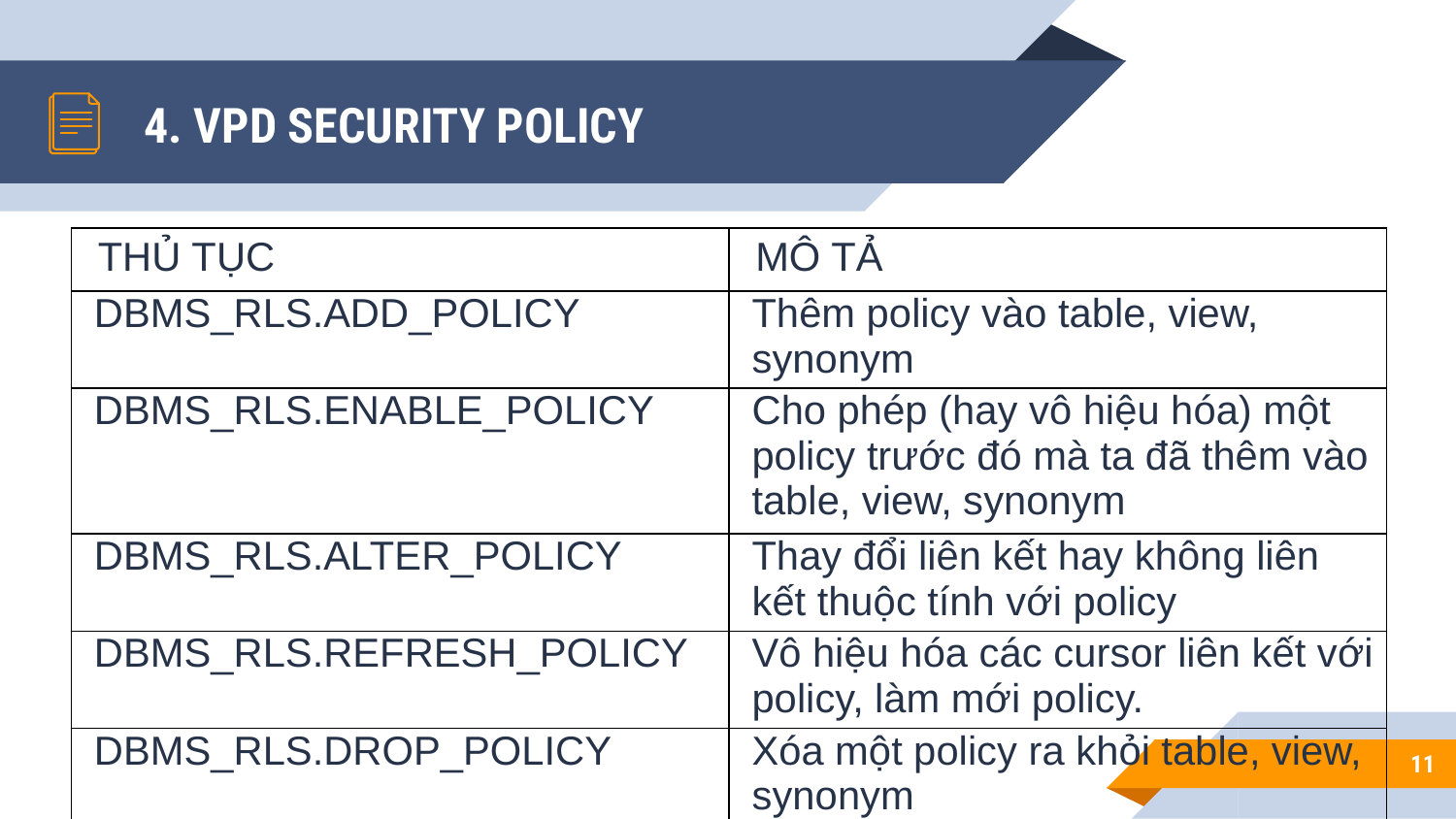

Trước VPD:

# 4. VPD SECURITY POLICY

| THỦ TỤC | MÔ TẢ |
| --- | --- |
| DBMS\_RLS.ADD\_POLICY | Thêm policy vào table, view, synonym |
| DBMS\_RLS.ENABLE\_POLICY | Cho phép (hay vô hiệu hóa) một policy trước đó mà ta đã thêm vào table, view, synonym |
| DBMS\_RLS.ALTER\_POLICY | Thay đổi liên kết hay không liên kết thuộc tính với policy |
| DBMS\_RLS.REFRESH\_POLICY | Vô hiệu hóa các cursor liên kết với policy, làm mới policy. |
| DBMS\_RLS.DROP\_POLICY | Xóa một policy ra khỏi table, view, synonym |

11